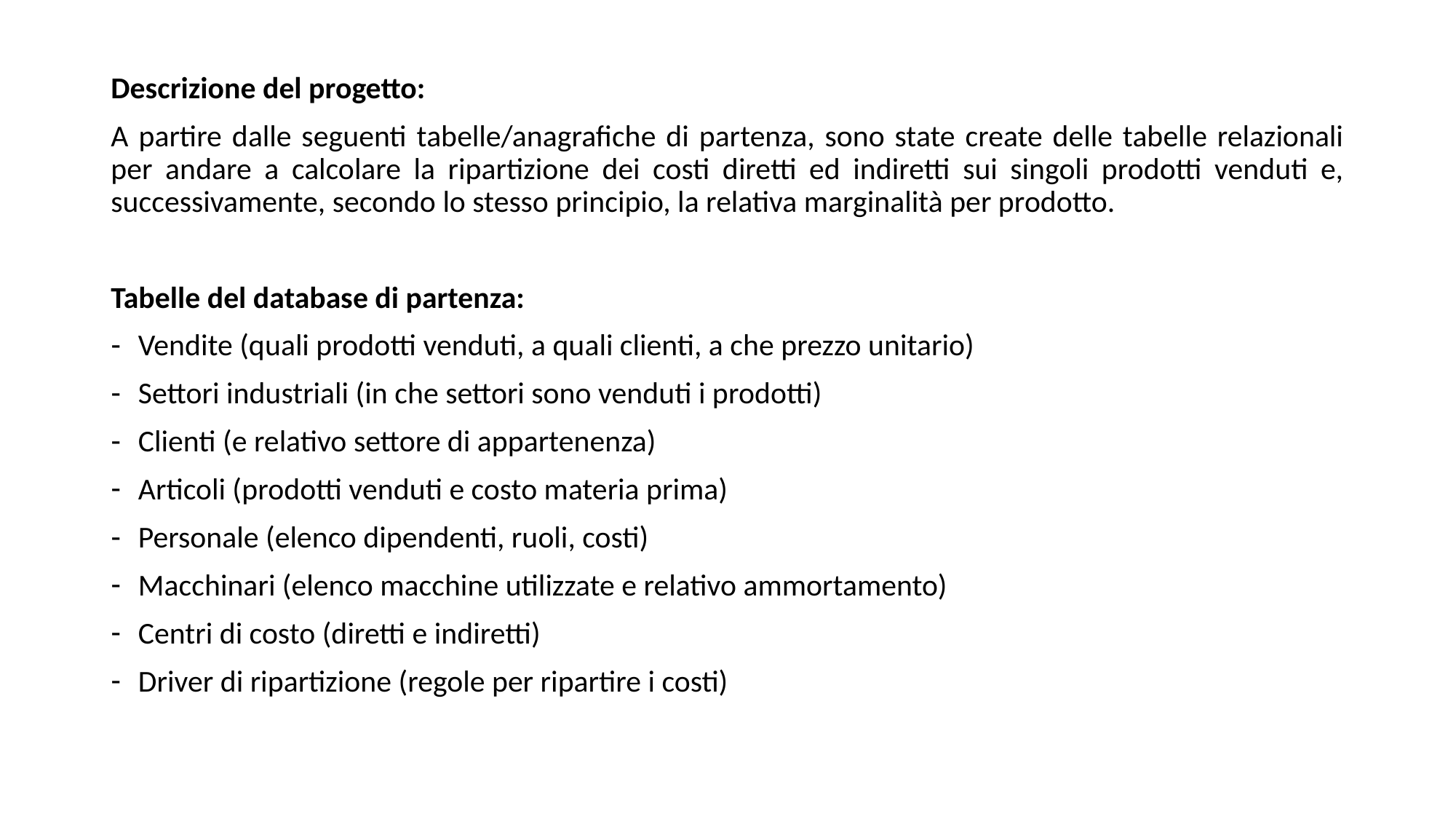

Descrizione del progetto:
A partire dalle seguenti tabelle/anagrafiche di partenza, sono state create delle tabelle relazionali per andare a calcolare la ripartizione dei costi diretti ed indiretti sui singoli prodotti venduti e, successivamente, secondo lo stesso principio, la relativa marginalità per prodotto.

Tabelle del database di partenza:
Vendite (quali prodotti venduti, a quali clienti, a che prezzo unitario)
Settori industriali (in che settori sono venduti i prodotti)
Clienti (e relativo settore di appartenenza)
Articoli (prodotti venduti e costo materia prima)
Personale (elenco dipendenti, ruoli, costi)
Macchinari (elenco macchine utilizzate e relativo ammortamento)
Centri di costo (diretti e indiretti)
Driver di ripartizione (regole per ripartire i costi)